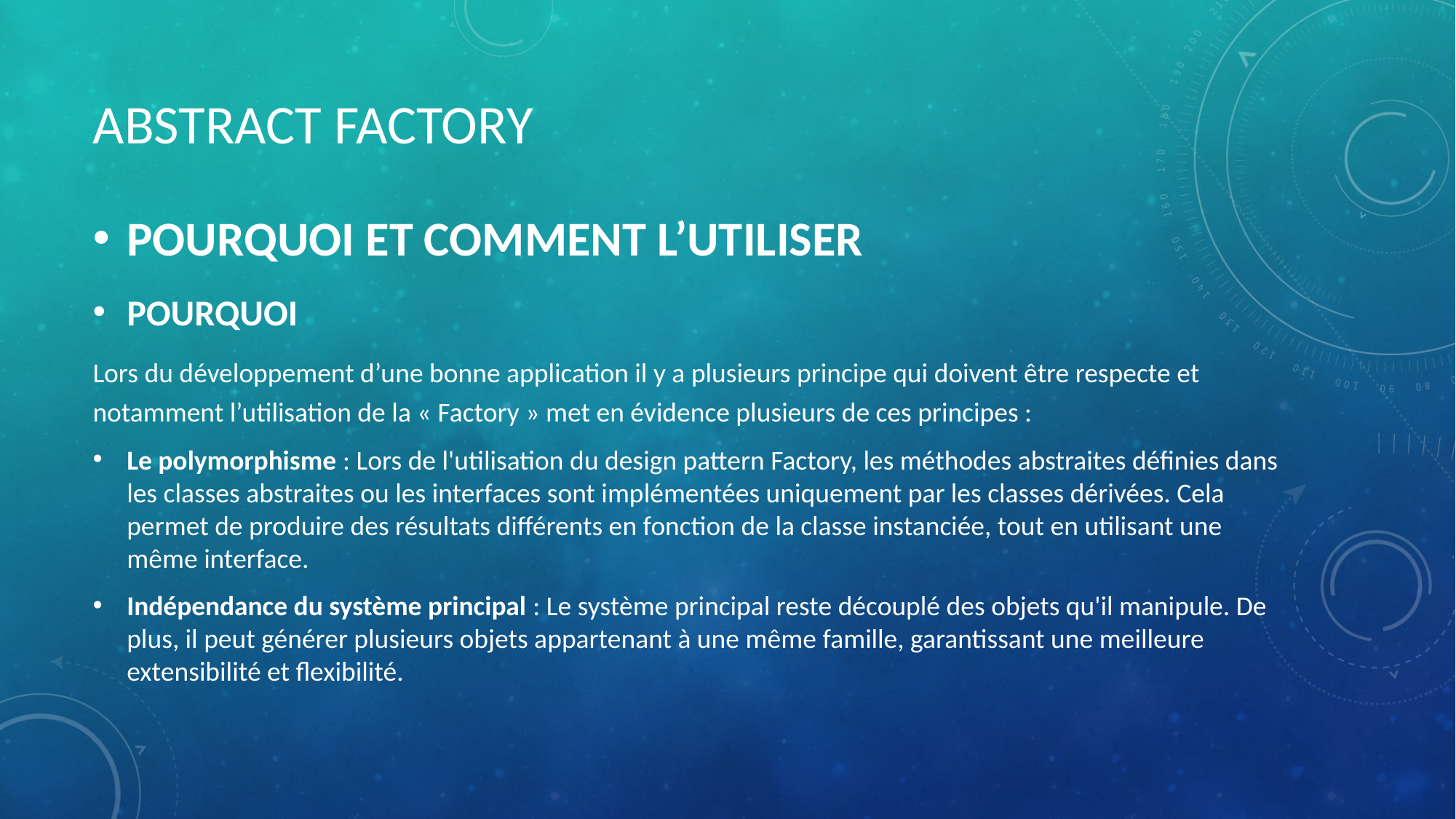

# ABSTRACT FACTORY
POURQUOI ET COMMENT L’UTILISER
POURQUOI
Lors du développement d’une bonne application il y a plusieurs principe qui doivent être respecte et notamment l’utilisation de la « Factory » met en évidence plusieurs de ces principes :
Le polymorphisme : Lors de l'utilisation du design pattern Factory, les méthodes abstraites définies dans les classes abstraites ou les interfaces sont implémentées uniquement par les classes dérivées. Cela permet de produire des résultats différents en fonction de la classe instanciée, tout en utilisant une même interface.
Indépendance du système principal : Le système principal reste découplé des objets qu'il manipule. De plus, il peut générer plusieurs objets appartenant à une même famille, garantissant une meilleure extensibilité et flexibilité.